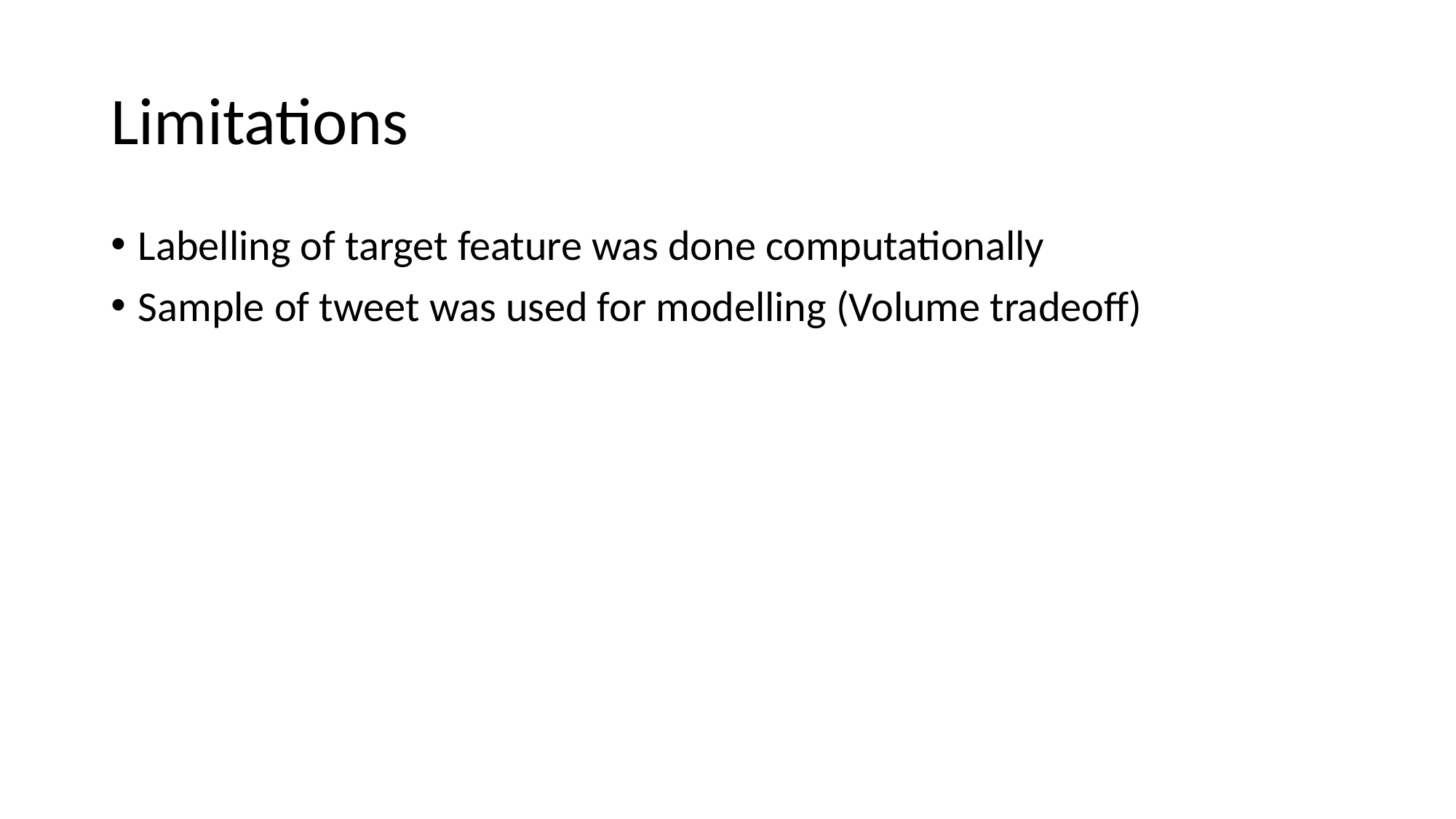

# Limitations
Labelling of target feature was done computationally
Sample of tweet was used for modelling (Volume tradeoff)